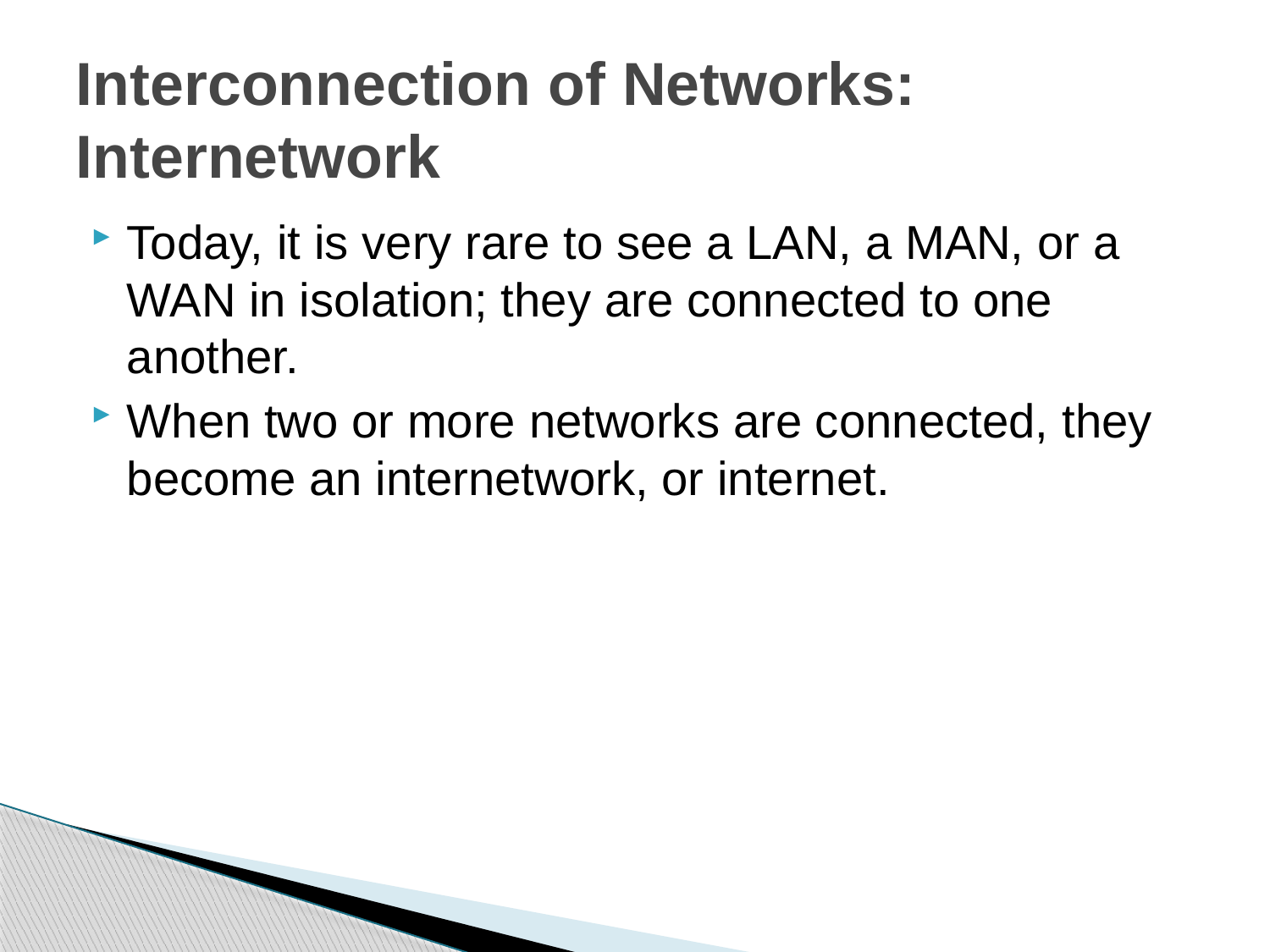

# Interconnection of Networks: Internetwork
Today, it is very rare to see a LAN, a MAN, or a WAN in isolation; they are connected to one another.
When two or more networks are connected, they become an internetwork, or internet.